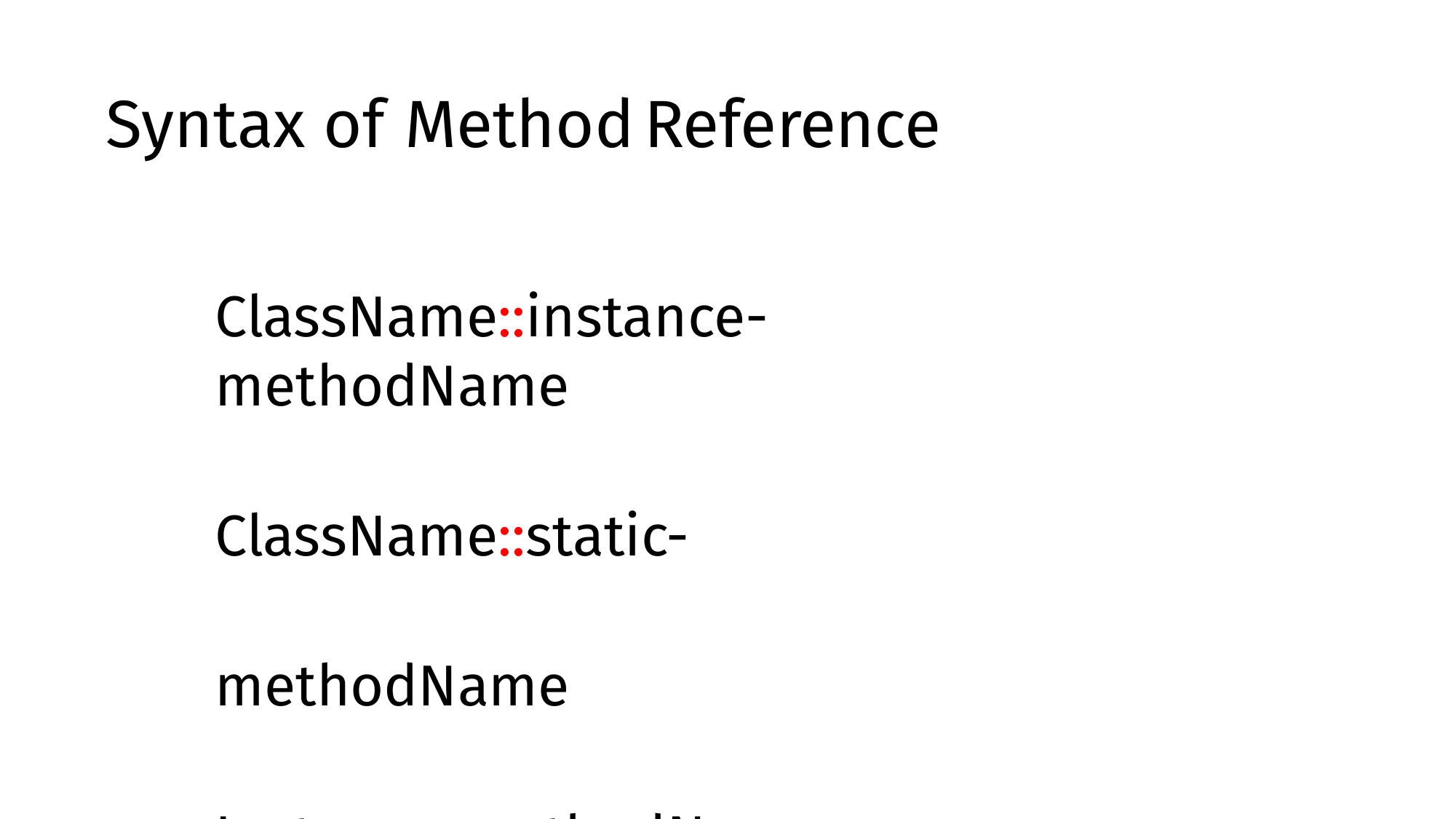

# Syntax of	Method	Reference
ClassName::instance-methodName
ClassName::static-methodName  Instance::methodName